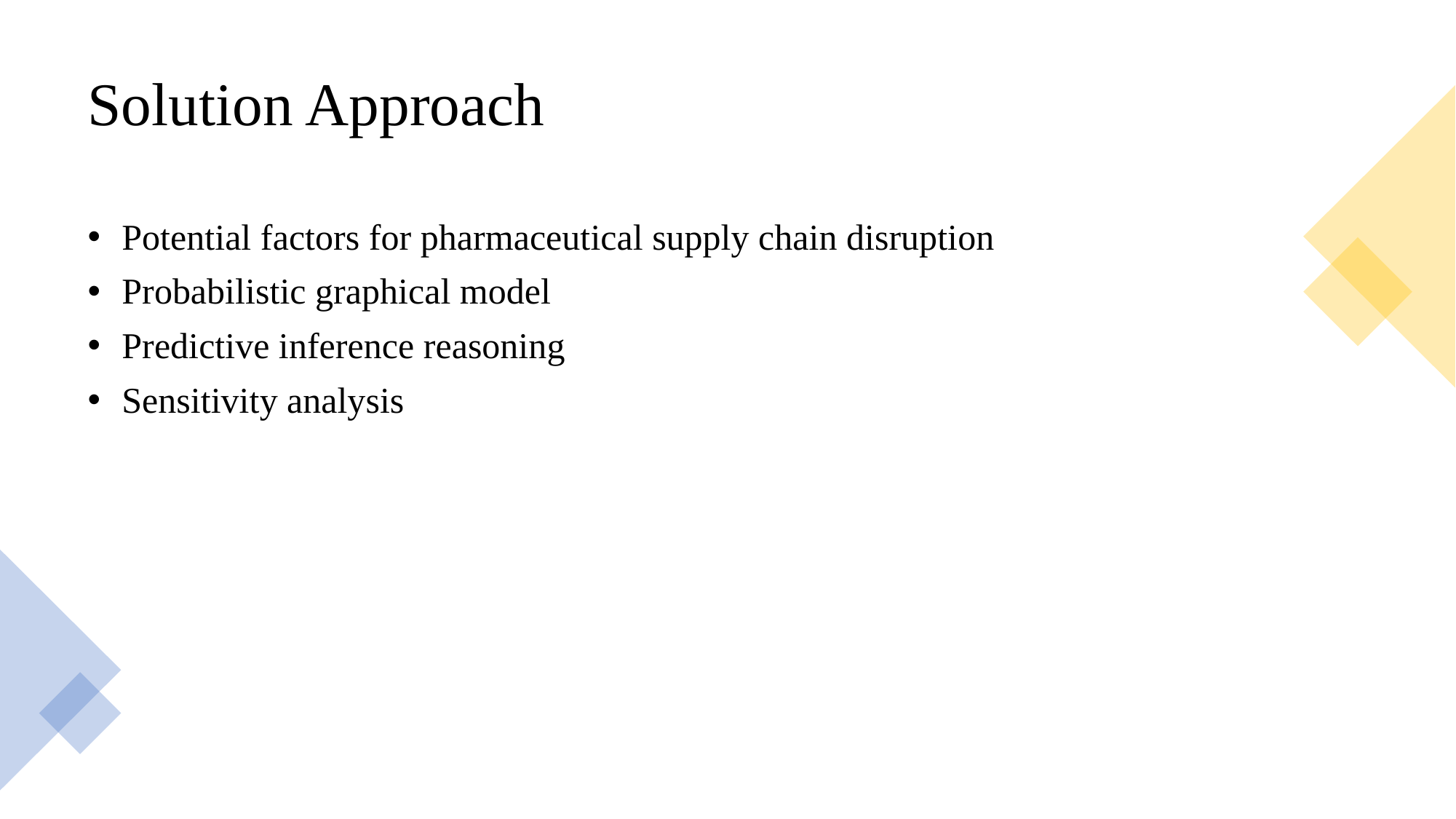

# Solution Approach

Potential factors for pharmaceutical supply chain disruption
Probabilistic graphical model
Predictive inference reasoning
Sensitivity analysis